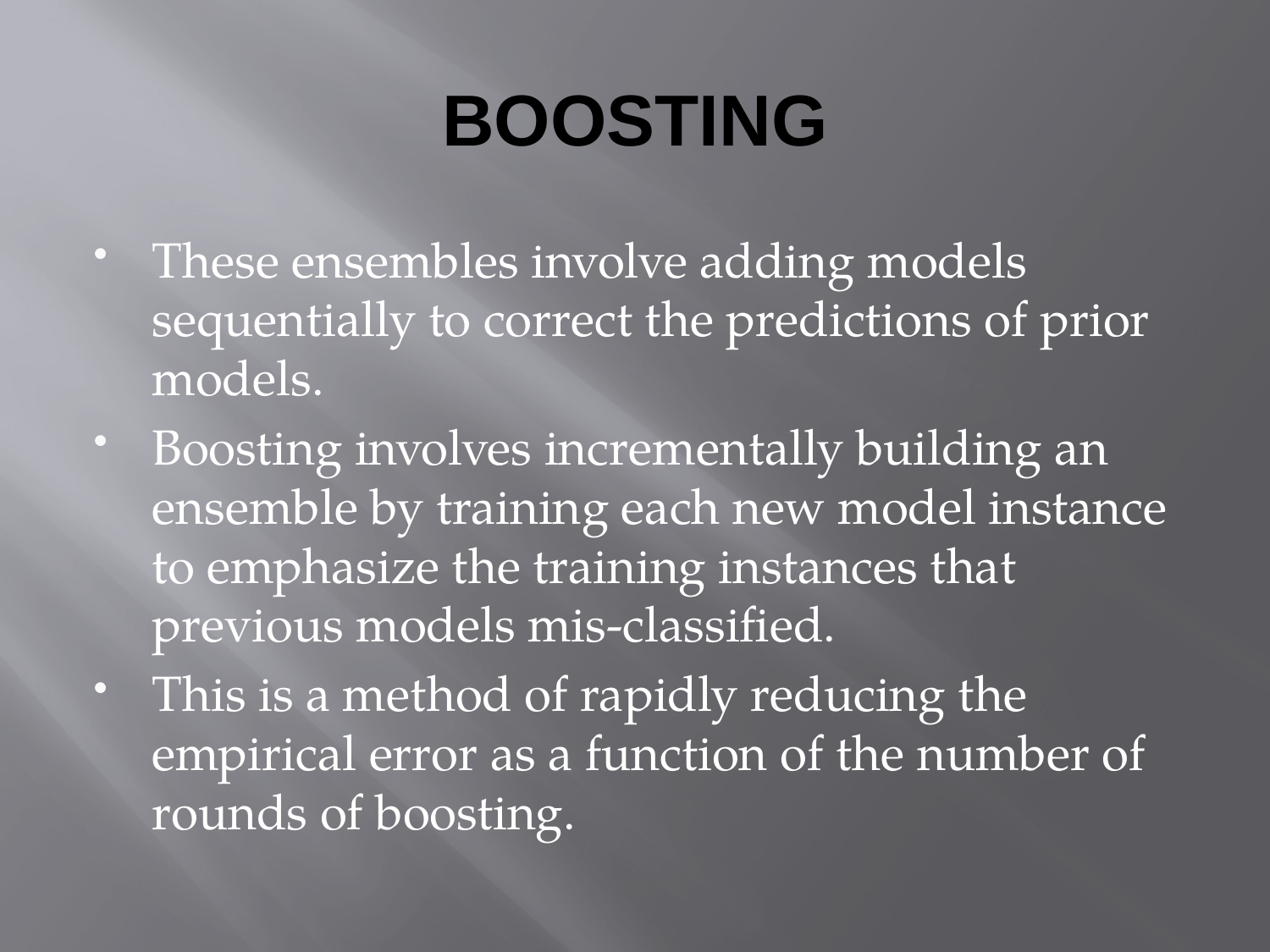

# BOOSTING
These ensembles involve adding models sequentially to correct the predictions of prior models.
Boosting involves incrementally building an ensemble by training each new model instance to emphasize the training instances that previous models mis-classified.
This is a method of rapidly reducing the empirical error as a function of the number of rounds of boosting.